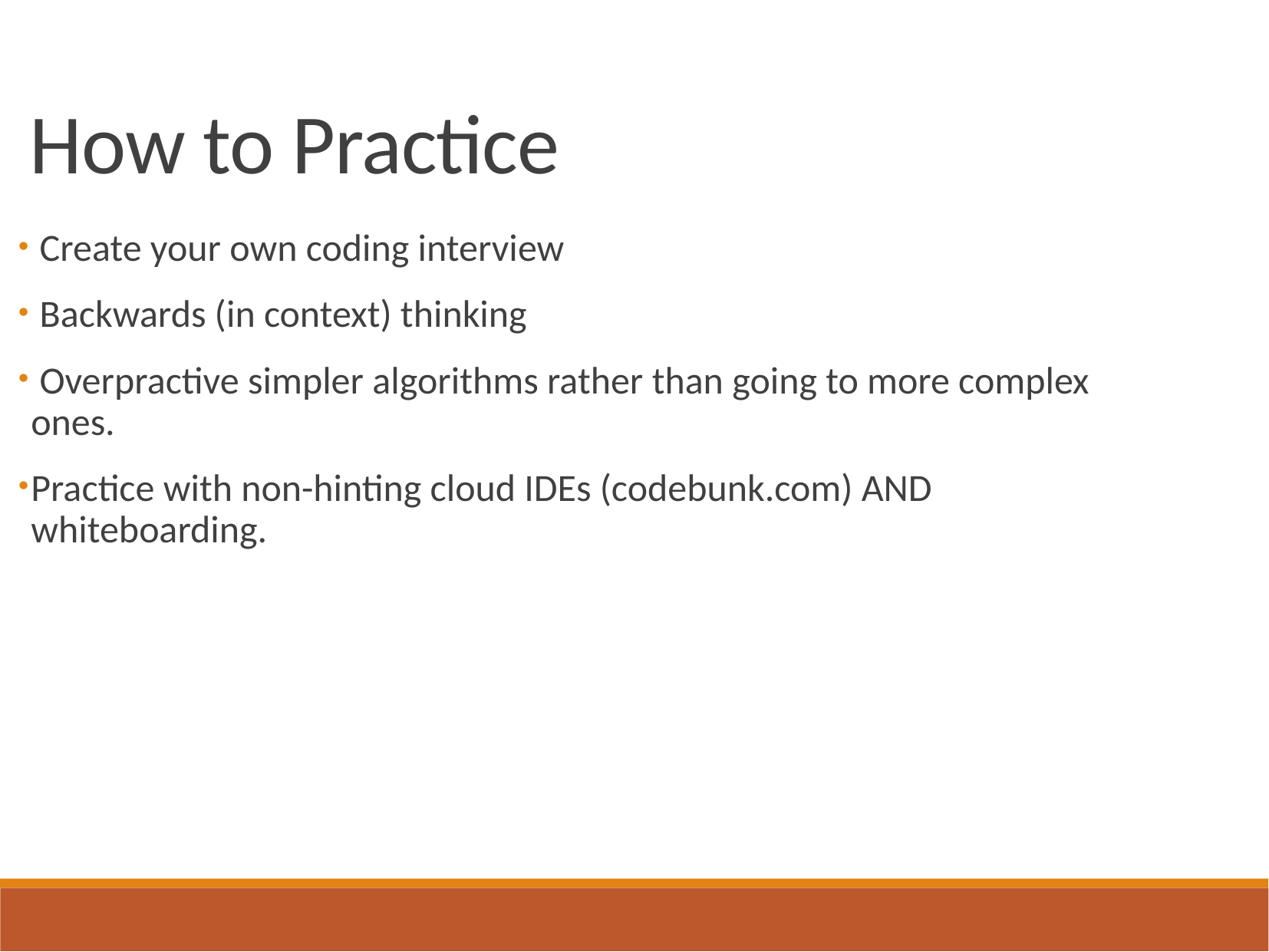

How to Practice
 Create your own coding interview
 Backwards (in context) thinking
 Overpractive simpler algorithms rather than going to more complex ones.
Practice with non-hinting cloud IDEs (codebunk.com) AND whiteboarding.